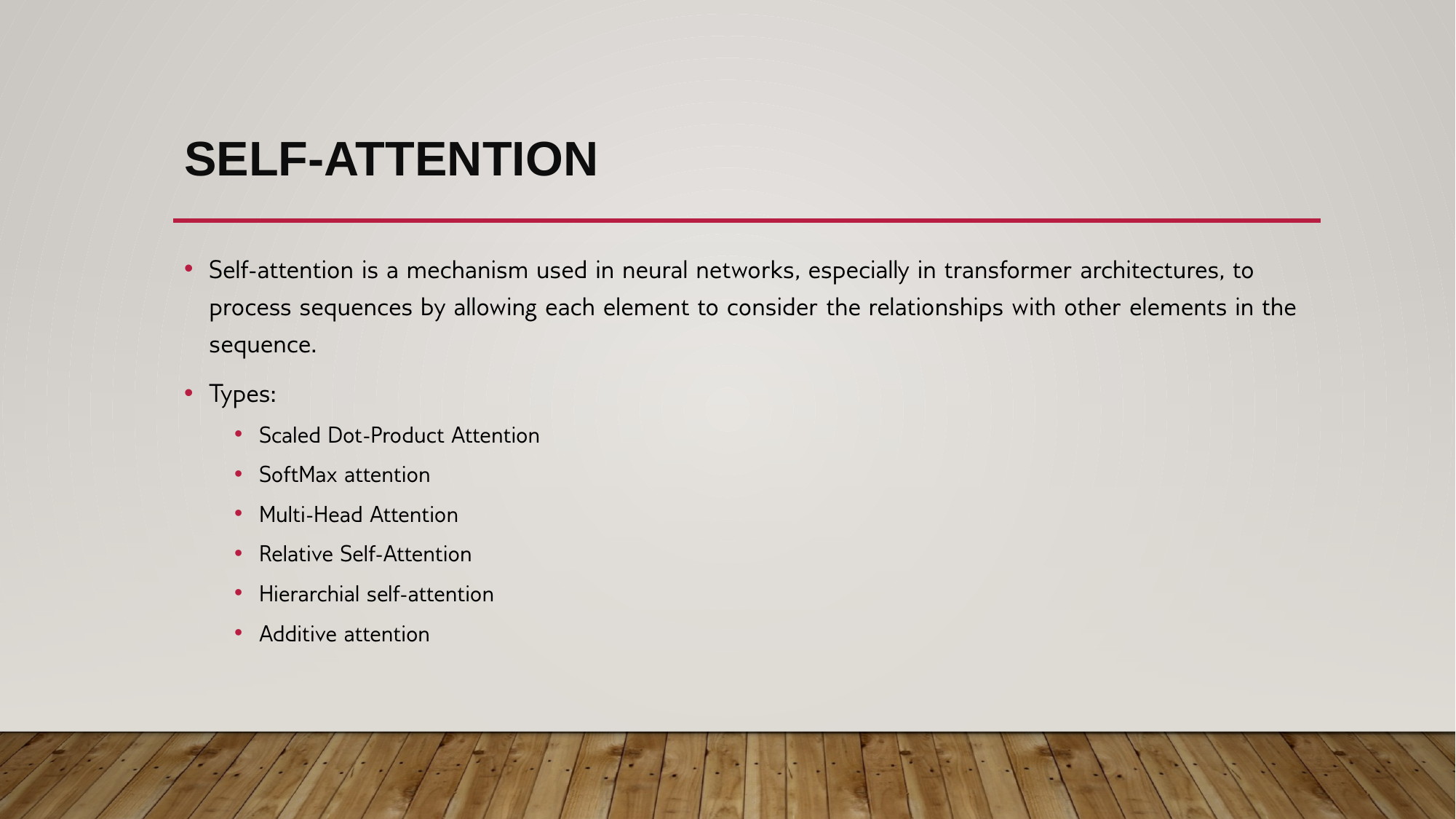

# Self-attention
Self-attention is a mechanism used in neural networks, especially in transformer architectures, to process sequences by allowing each element to consider the relationships with other elements in the sequence.
Types:
Scaled Dot-Product Attention
SoftMax attention
Multi-Head Attention
Relative Self-Attention
Hierarchial self-attention
Additive attention